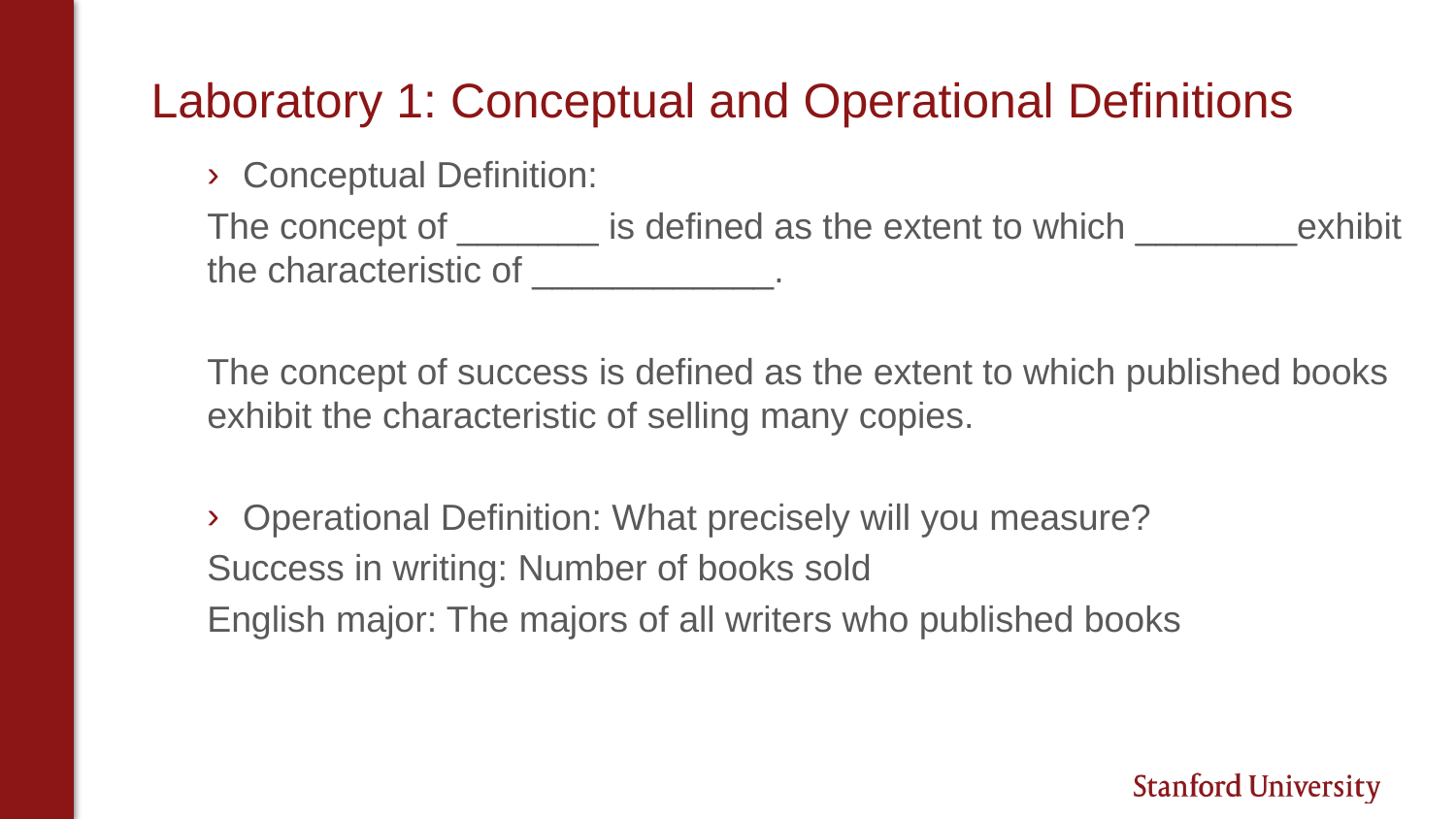

# Laboratory 1: Conceptual and Operational Definitions
Conceptual Definition:
The concept of _______ is defined as the extent to which ________exhibit the characteristic of ____________.

The concept of success is defined as the extent to which published books exhibit the characteristic of selling many copies.

Operational Definition: What precisely will you measure?
Success in writing: Number of books sold
English major: The majors of all writers who published books